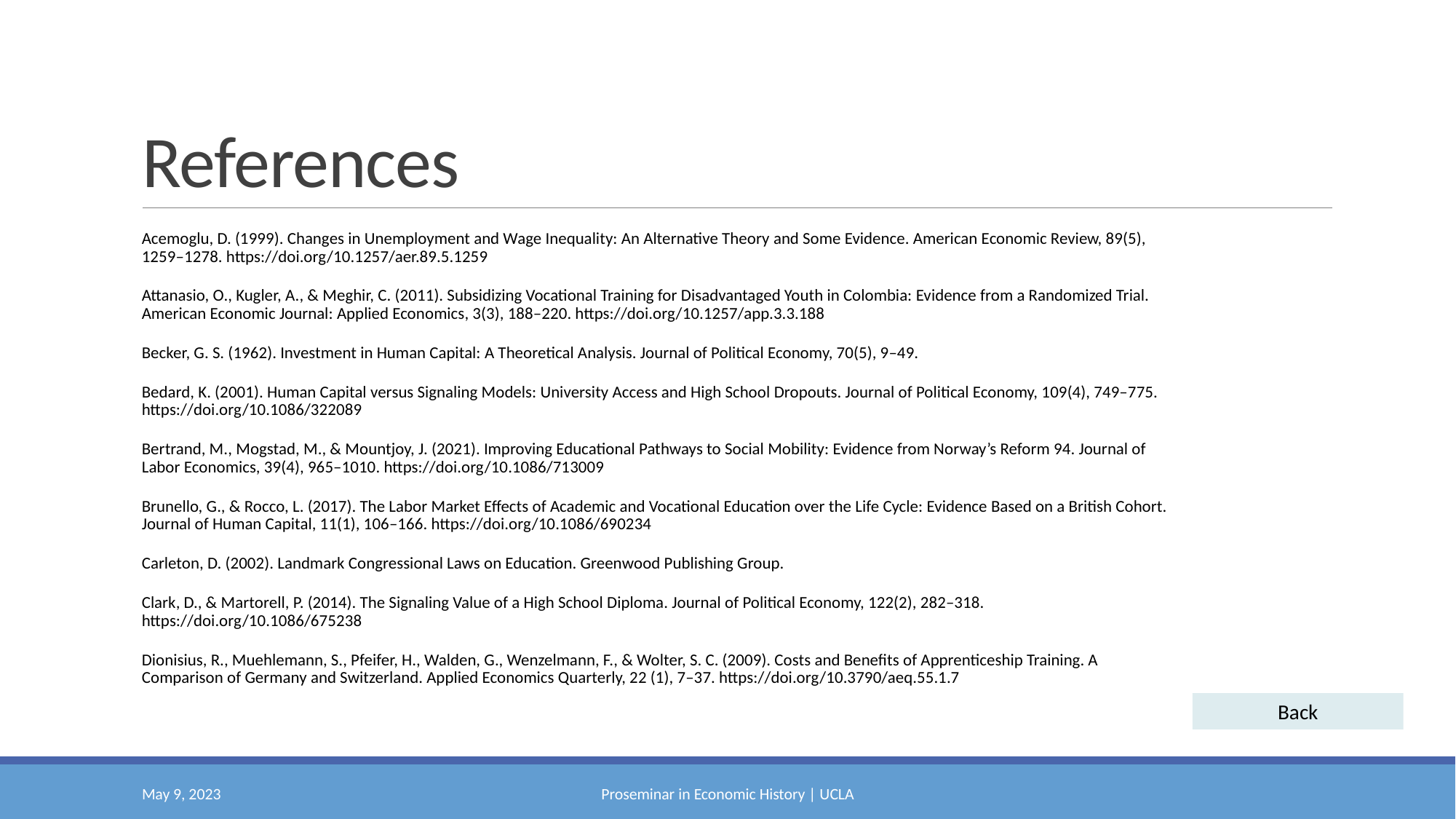

# References

Acemoglu, D. (1999). Changes in Unemployment and Wage Inequality: An Alternative Theory and Some Evidence. American Economic Review, 89(5), 1259–1278. https://doi.org/10.1257/aer.89.5.1259
Attanasio, O., Kugler, A., & Meghir, C. (2011). Subsidizing Vocational Training for Disadvantaged Youth in Colombia: Evidence from a Randomized Trial. American Economic Journal: Applied Economics, 3(3), 188–220. https://doi.org/10.1257/app.3.3.188
Becker, G. S. (1962). Investment in Human Capital: A Theoretical Analysis. Journal of Political Economy, 70(5), 9–49.
Bedard, K. (2001). Human Capital versus Signaling Models: University Access and High School Dropouts. Journal of Political Economy, 109(4), 749–775. https://doi.org/10.1086/322089
Bertrand, M., Mogstad, M., & Mountjoy, J. (2021). Improving Educational Pathways to Social Mobility: Evidence from Norway’s Reform 94. Journal of Labor Economics, 39(4), 965–1010. https://doi.org/10.1086/713009
Brunello, G., & Rocco, L. (2017). The Labor Market Effects of Academic and Vocational Education over the Life Cycle: Evidence Based on a British Cohort. Journal of Human Capital, 11(1), 106–166. https://doi.org/10.1086/690234
Carleton, D. (2002). Landmark Congressional Laws on Education. Greenwood Publishing Group.
Clark, D., & Martorell, P. (2014). The Signaling Value of a High School Diploma. Journal of Political Economy, 122(2), 282–318. https://doi.org/10.1086/675238
Dionisius, R., Muehlemann, S., Pfeifer, H., Walden, G., Wenzelmann, F., & Wolter, S. C. (2009). Costs and Benefits of Apprenticeship Training. A Comparison of Germany and Switzerland. Applied Economics Quarterly, 22 (1), 7–37. https://doi.org/10.3790/aeq.55.1.7

Back
May 9, 2023
Proseminar in Economic History | UCLA